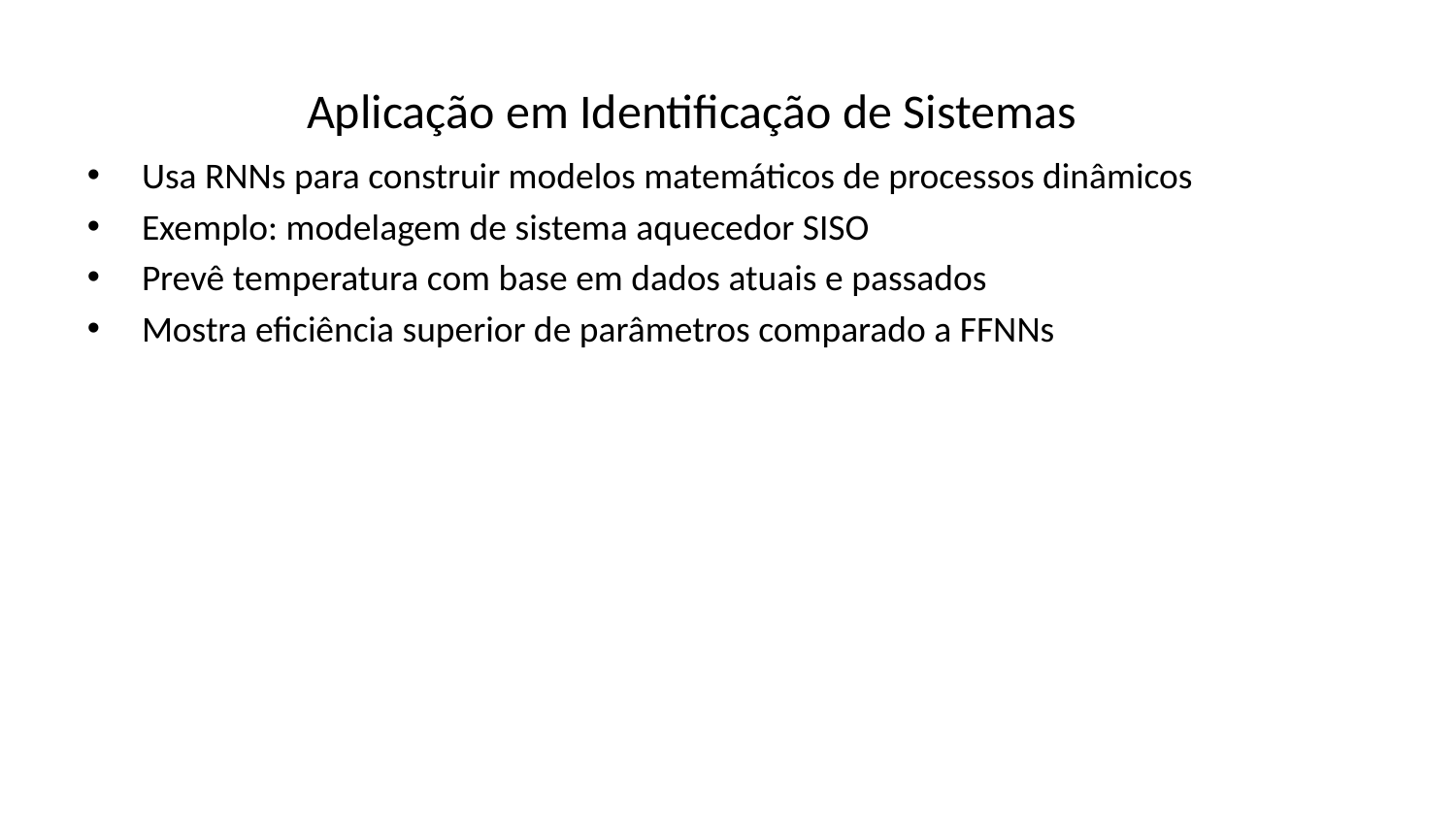

Aplicação em Identificação de Sistemas
Usa RNNs para construir modelos matemáticos de processos dinâmicos
Exemplo: modelagem de sistema aquecedor SISO
Prevê temperatura com base em dados atuais e passados
Mostra eficiência superior de parâmetros comparado a FFNNs